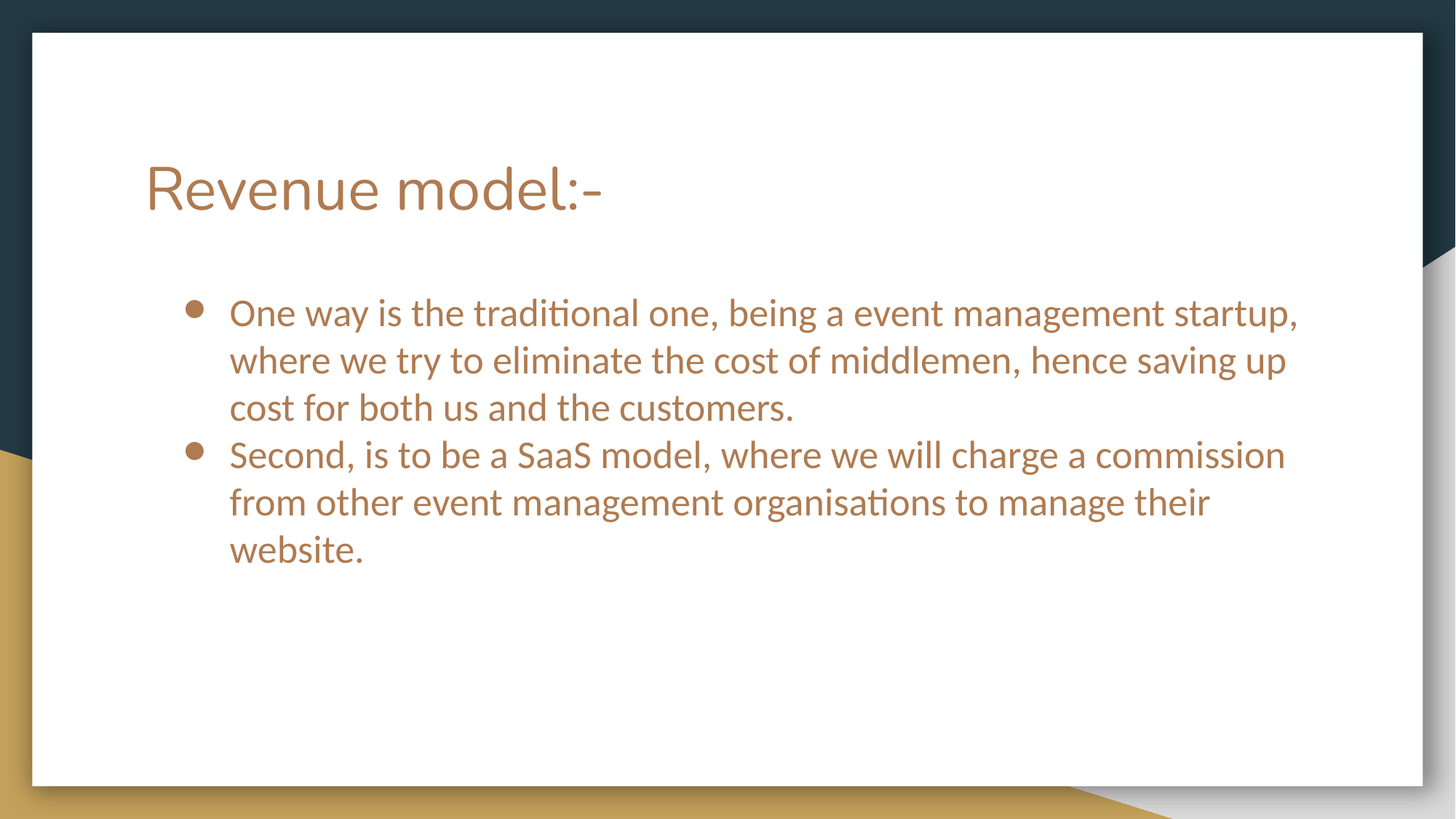

# Revenue model:-
One way is the traditional one, being a event management startup,  where we try to eliminate the cost of middlemen, hence saving up cost for both us and the customers.
Second, is to be a SaaS model, where we will charge a commission from other event management organisations to manage their website.